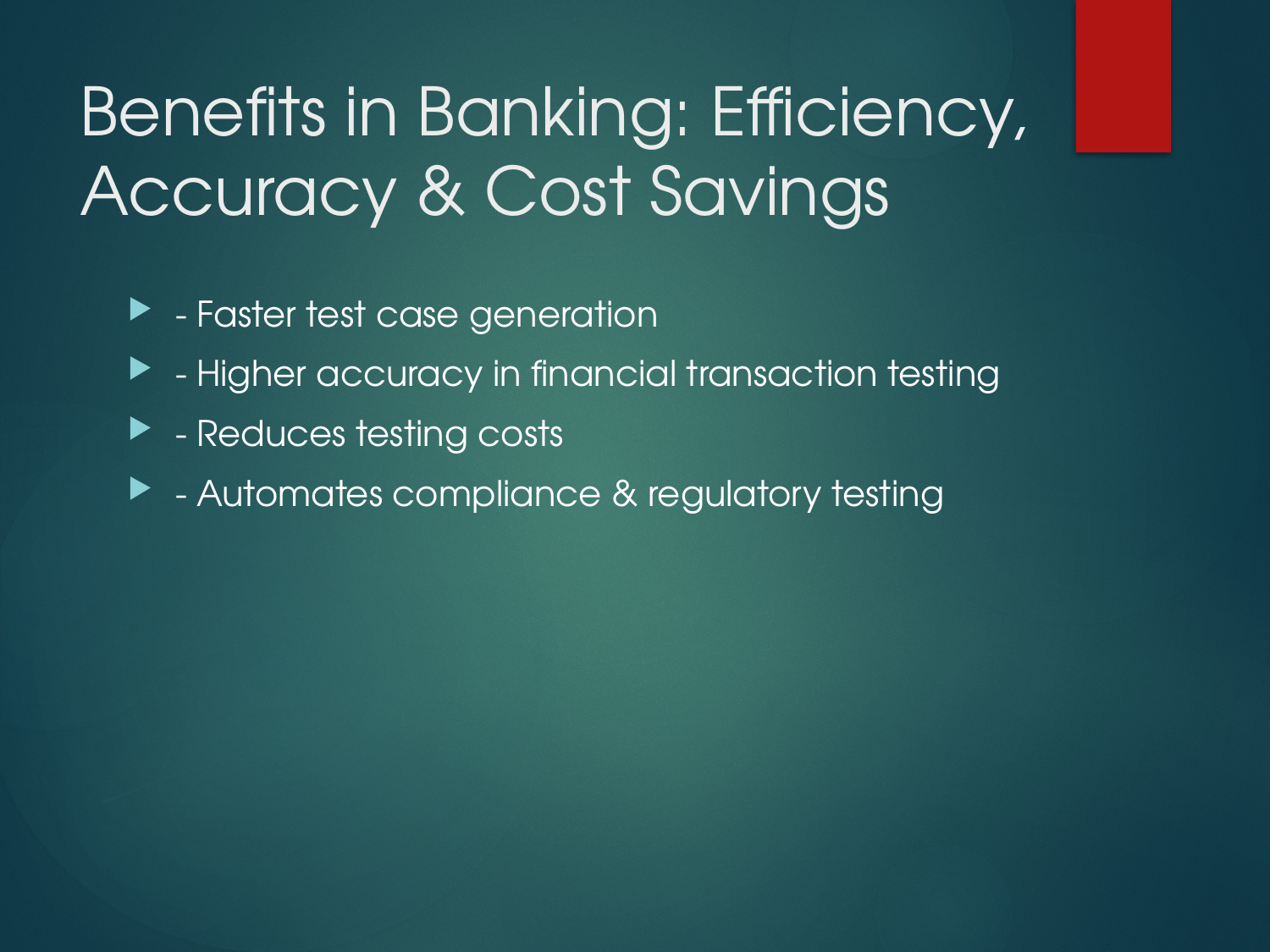

# Benefits in Banking: Efficiency, Accuracy & Cost Savings
- Faster test case generation
- Higher accuracy in financial transaction testing
- Reduces testing costs
- Automates compliance & regulatory testing